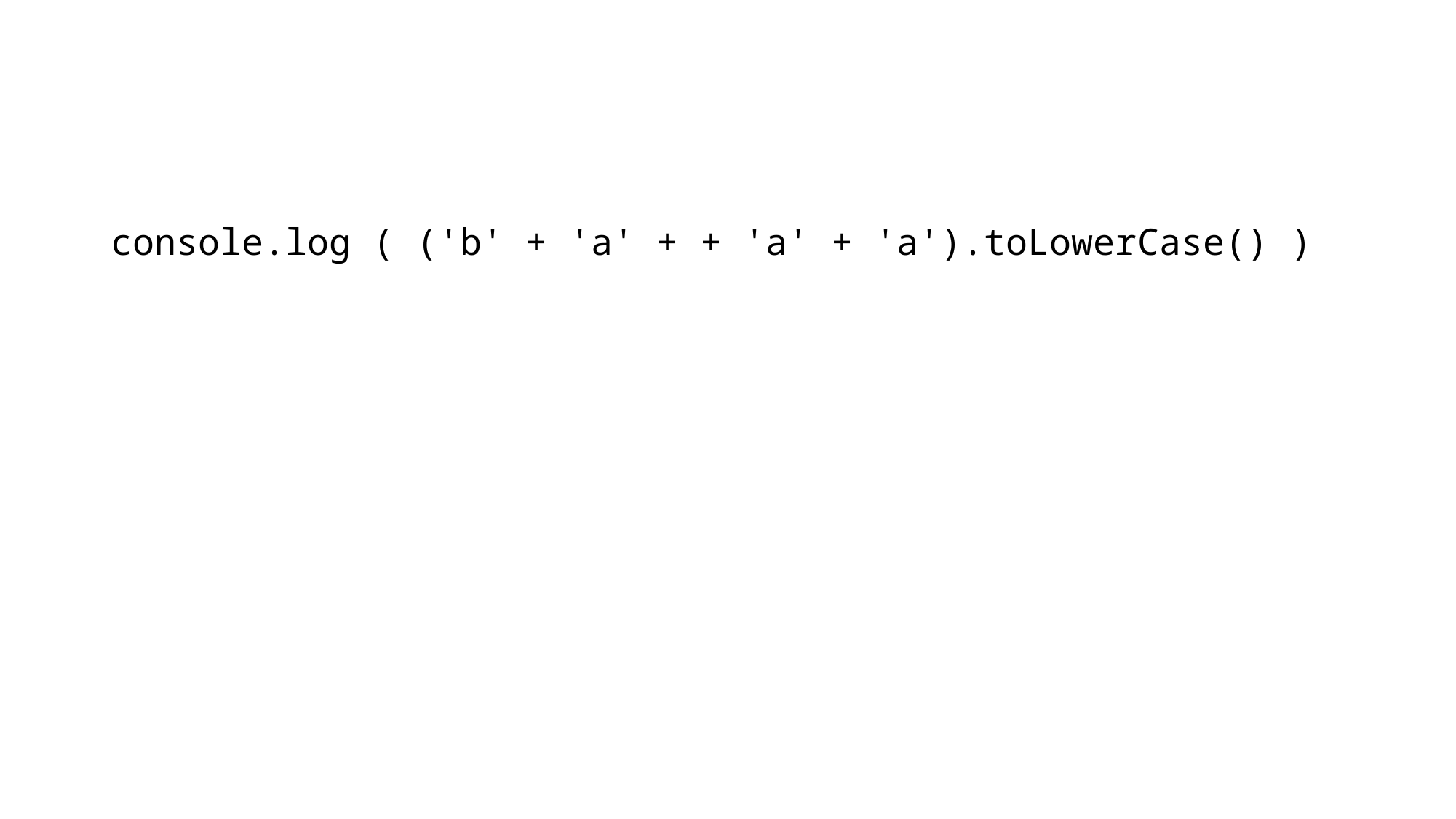

#
console.log ( ('b' + 'a' + + 'a' + 'a').toLowerCase() )